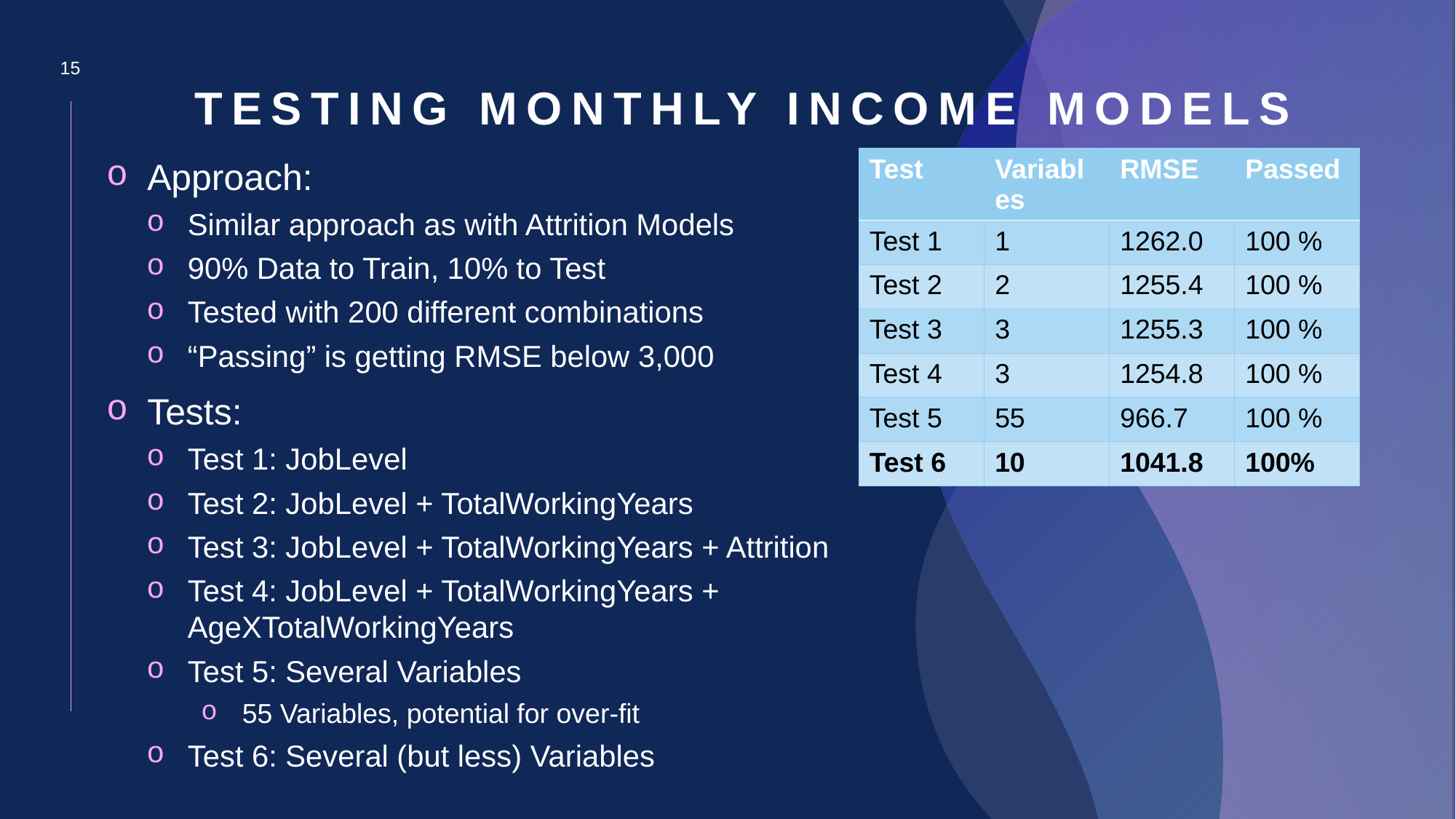

15
# Testing monthly income Models
Approach:
Similar approach as with Attrition Models
90% Data to Train, 10% to Test
Tested with 200 different combinations
“Passing” is getting RMSE below 3,000
Tests:
Test 1: JobLevel
Test 2: JobLevel + TotalWorkingYears
Test 3: JobLevel + TotalWorkingYears + Attrition
Test 4: JobLevel + TotalWorkingYears + AgeXTotalWorkingYears
Test 5: Several Variables
55 Variables, potential for over-fit
Test 6: Several (but less) Variables

| Test | Variables | RMSE | Passed |
| --- | --- | --- | --- |
| Test 1 | 1 | 1262.0 | 100 % |
| Test 2 | 2 | 1255.4 | 100 % |
| Test 3 | 3 | 1255.3 | 100 % |
| Test 4 | 3 | 1254.8 | 100 % |
| Test 5 | 55 | 966.7 | 100 % |
| Test 6 | 10 | 1041.8 | 100% |